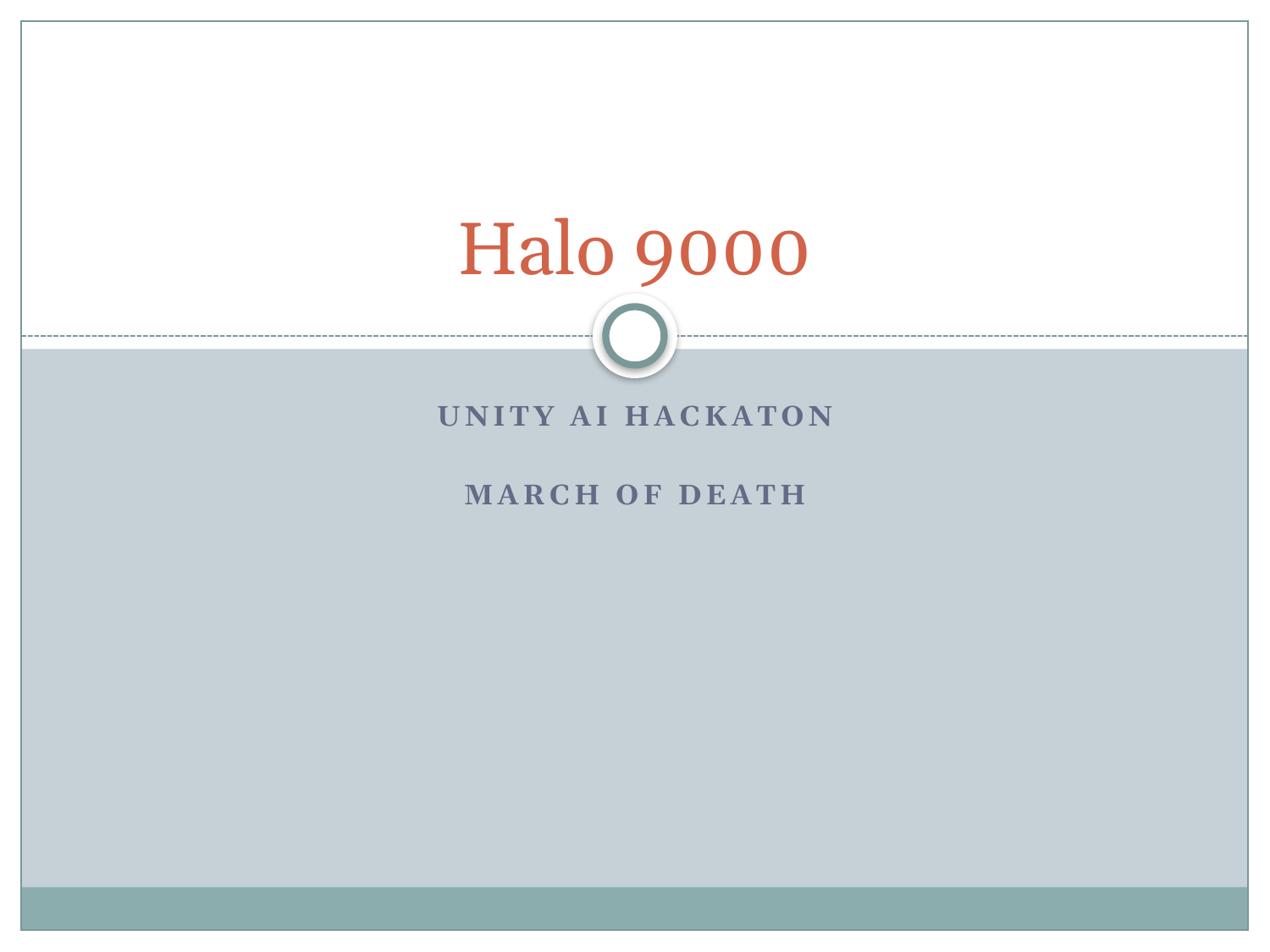

# Halo 9000
Unity AI HACKAton

March of Death